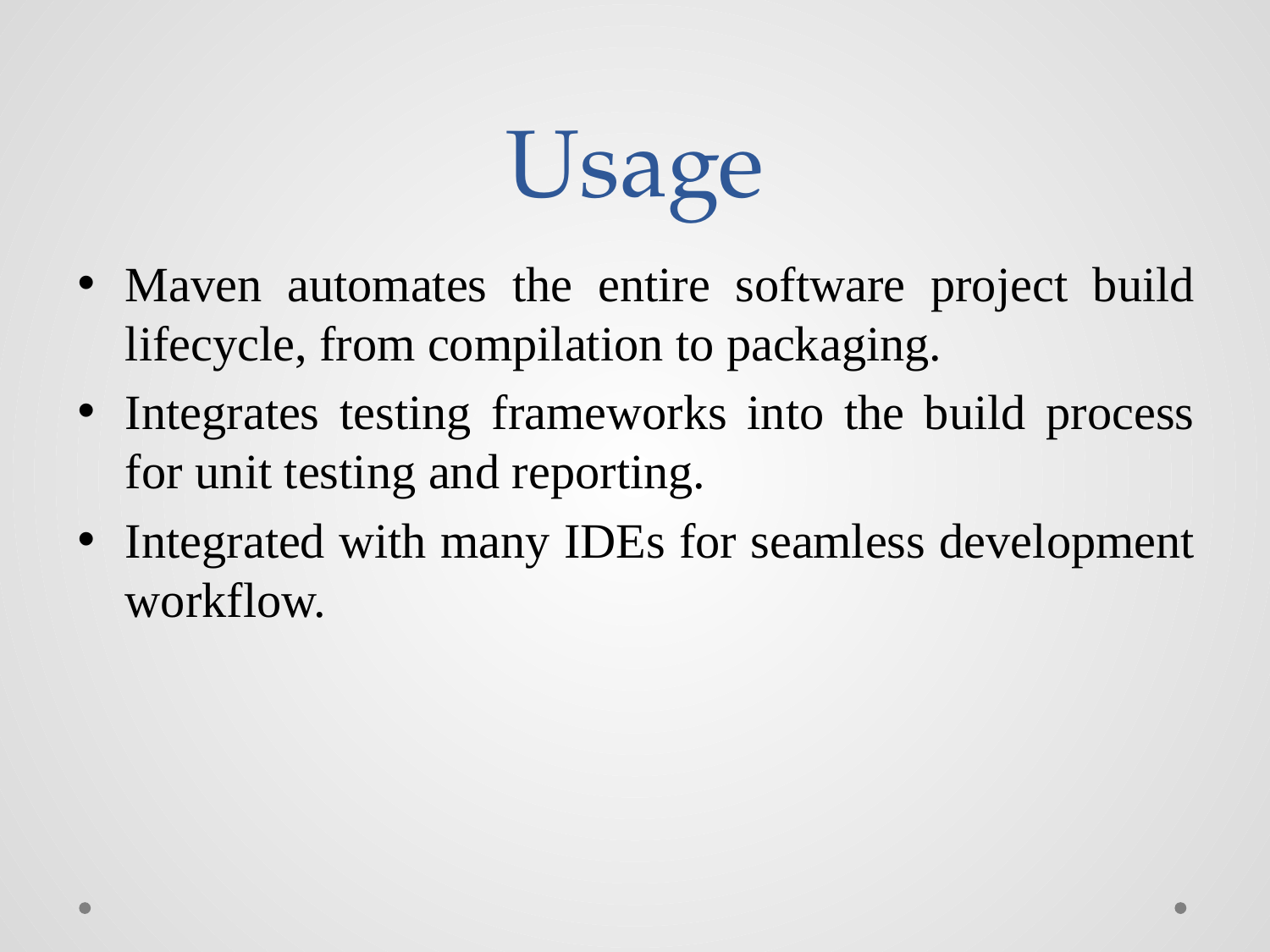

# Usage
Maven automates the entire software project build lifecycle, from compilation to packaging.
Integrates testing frameworks into the build process for unit testing and reporting.
Integrated with many IDEs for seamless development workflow.